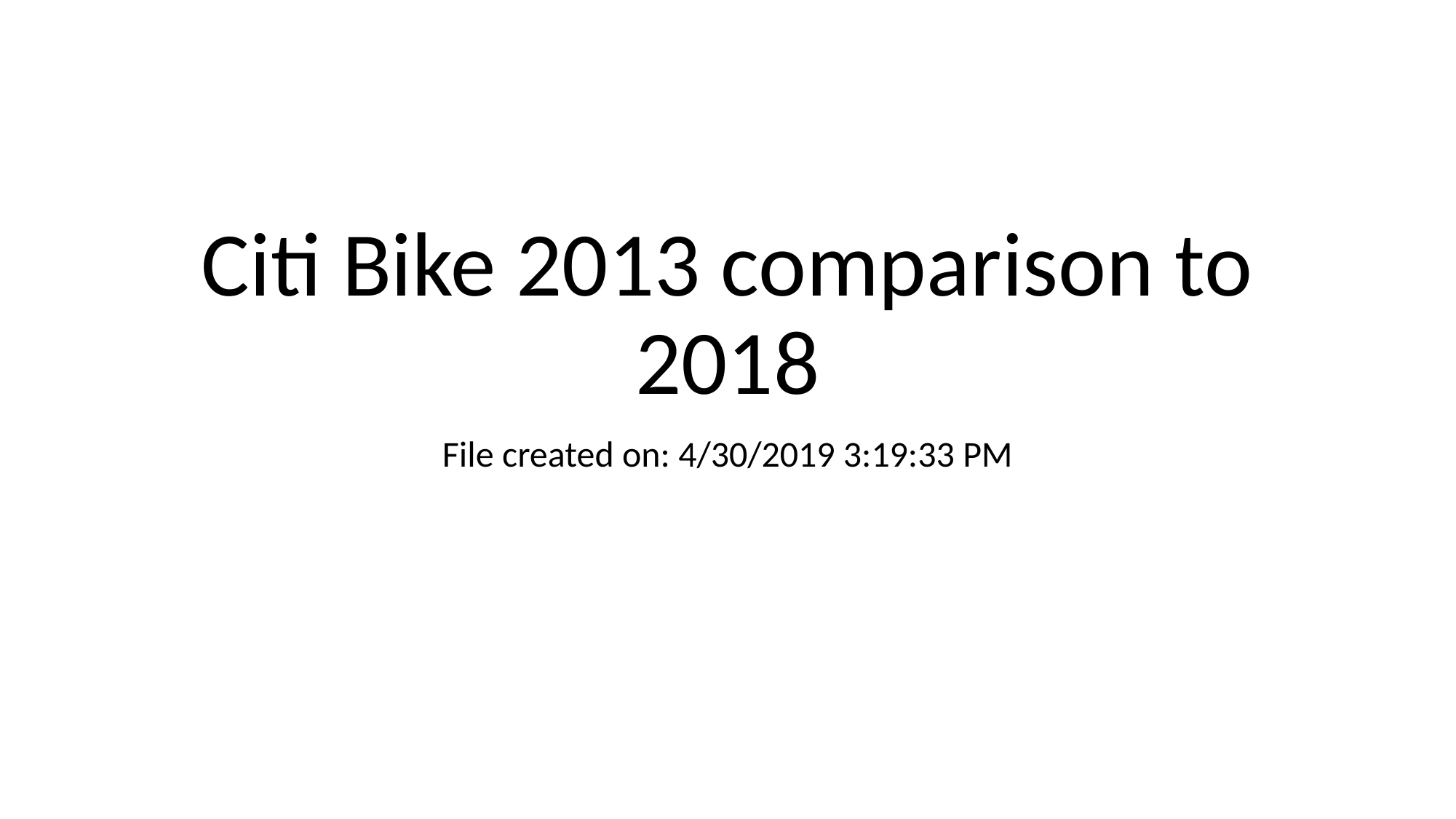

# Citi Bike 2013 comparison to 2018
File created on: 4/30/2019 3:19:33 PM